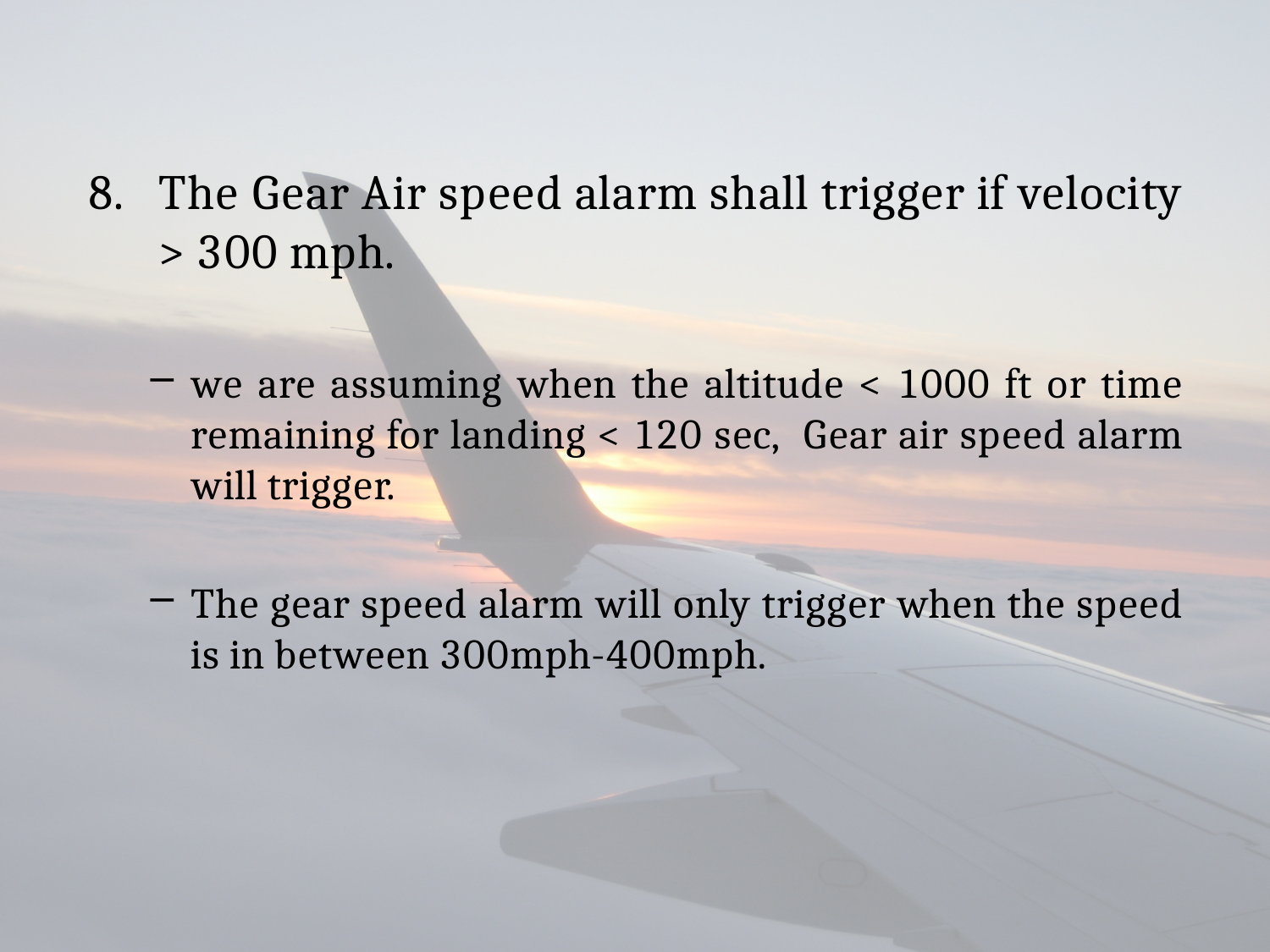

The Gear Air speed alarm shall trigger if velocity > 300 mph.

we are assuming when the altitude < 1000 ft or time remaining for landing < 120 sec,  Gear air speed alarm will trigger.

The gear speed alarm will only trigger when the speed is in between 300mph-400mph.